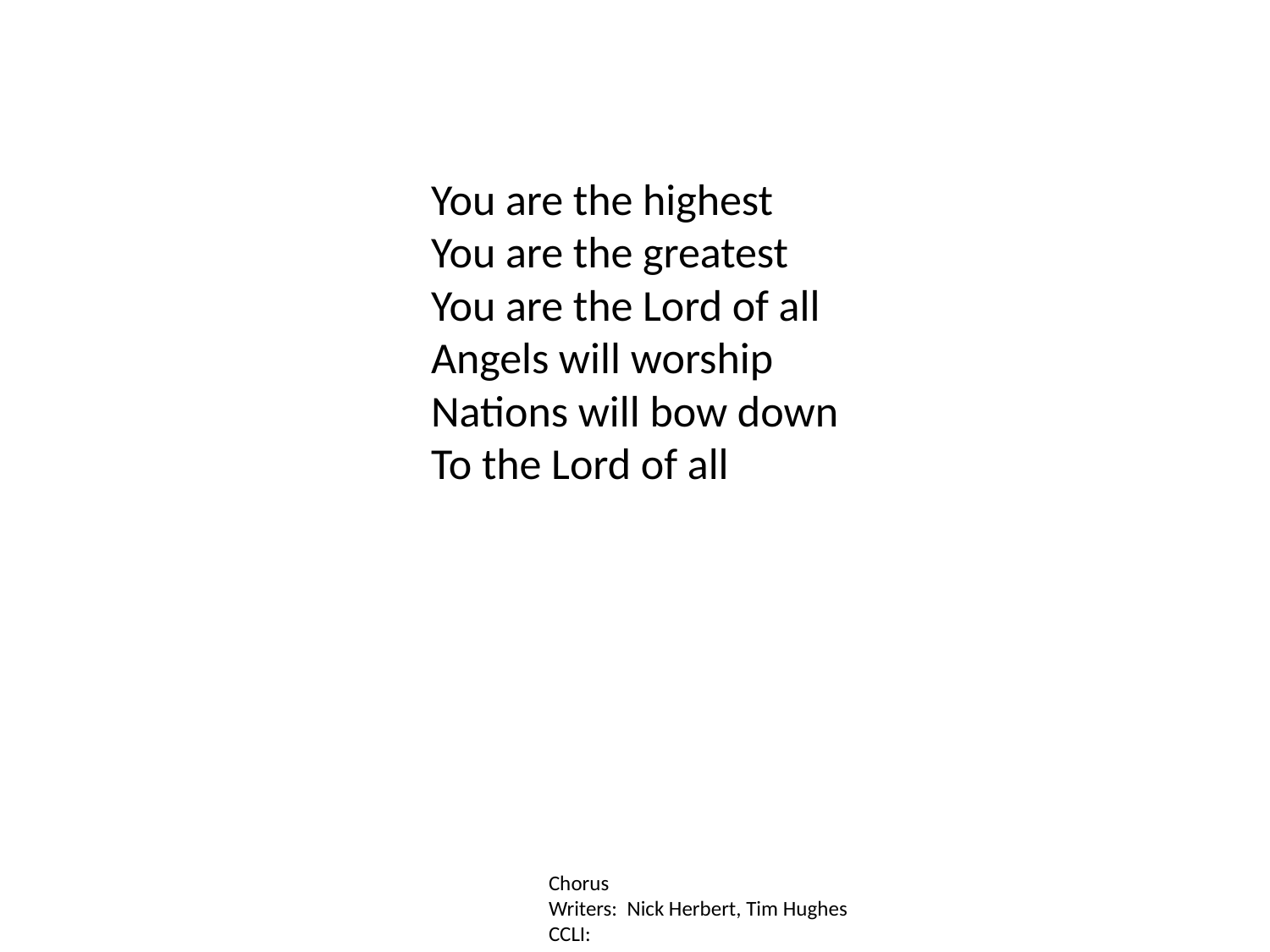

You are the highest
You are the greatest
You are the Lord of all
Angels will worship
Nations will bow down
To the Lord of all

Chorus
Writers:  Nick Herbert, Tim Hughes
CCLI: